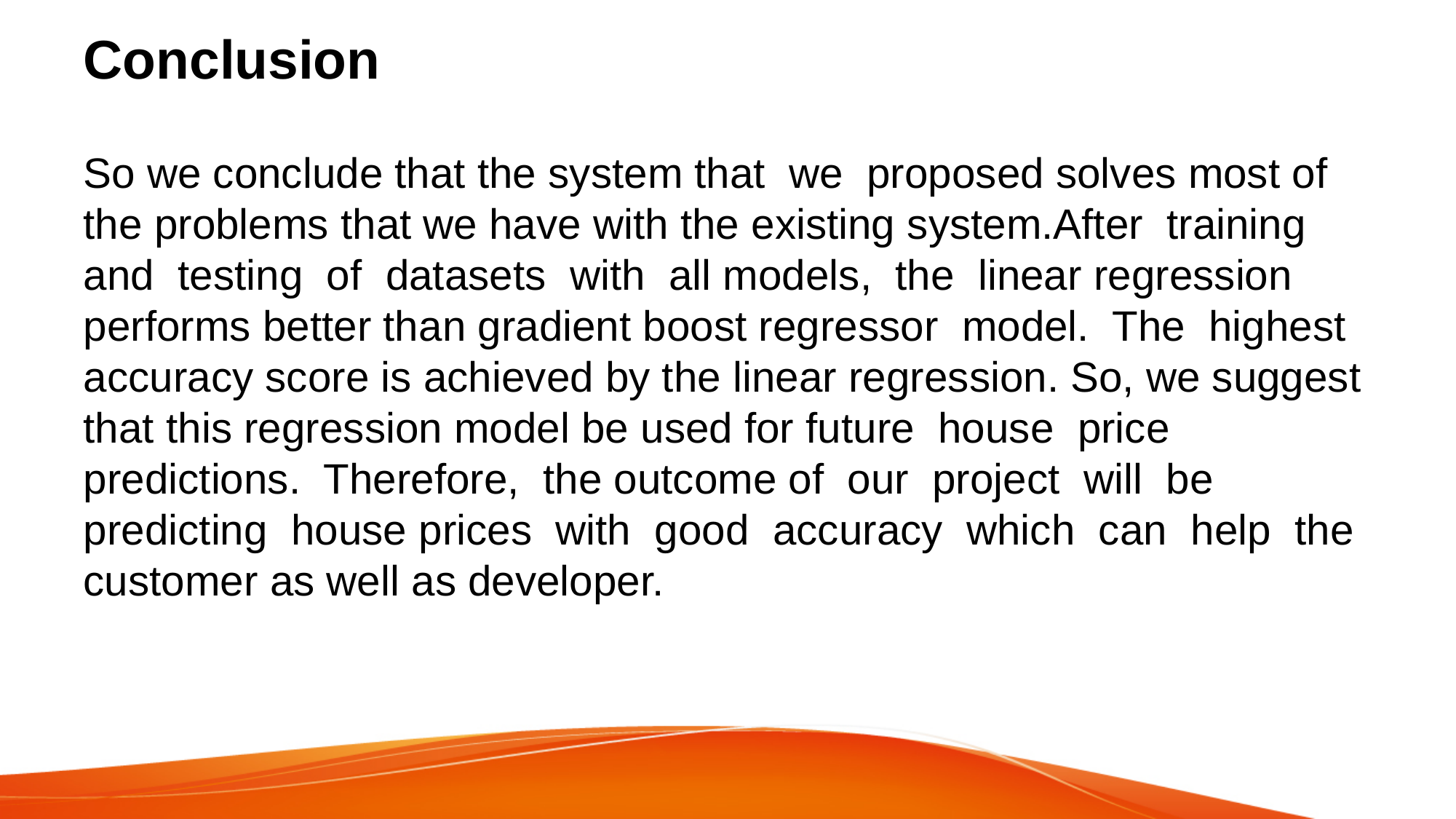

# Conclusion
So we conclude that the system that  we  proposed solves most of the problems that we have with the existing system.After  training  and  testing  of  datasets  with  all models,  the  linear regression  performs better than gradient boost regressor  model.  The  highest  accuracy score is achieved by the linear regression. So, we suggest that this regression model be used for future  house  price predictions.  Therefore,  the outcome of  our  project  will  be  predicting  house prices  with  good  accuracy  which  can  help  the customer as well as developer.